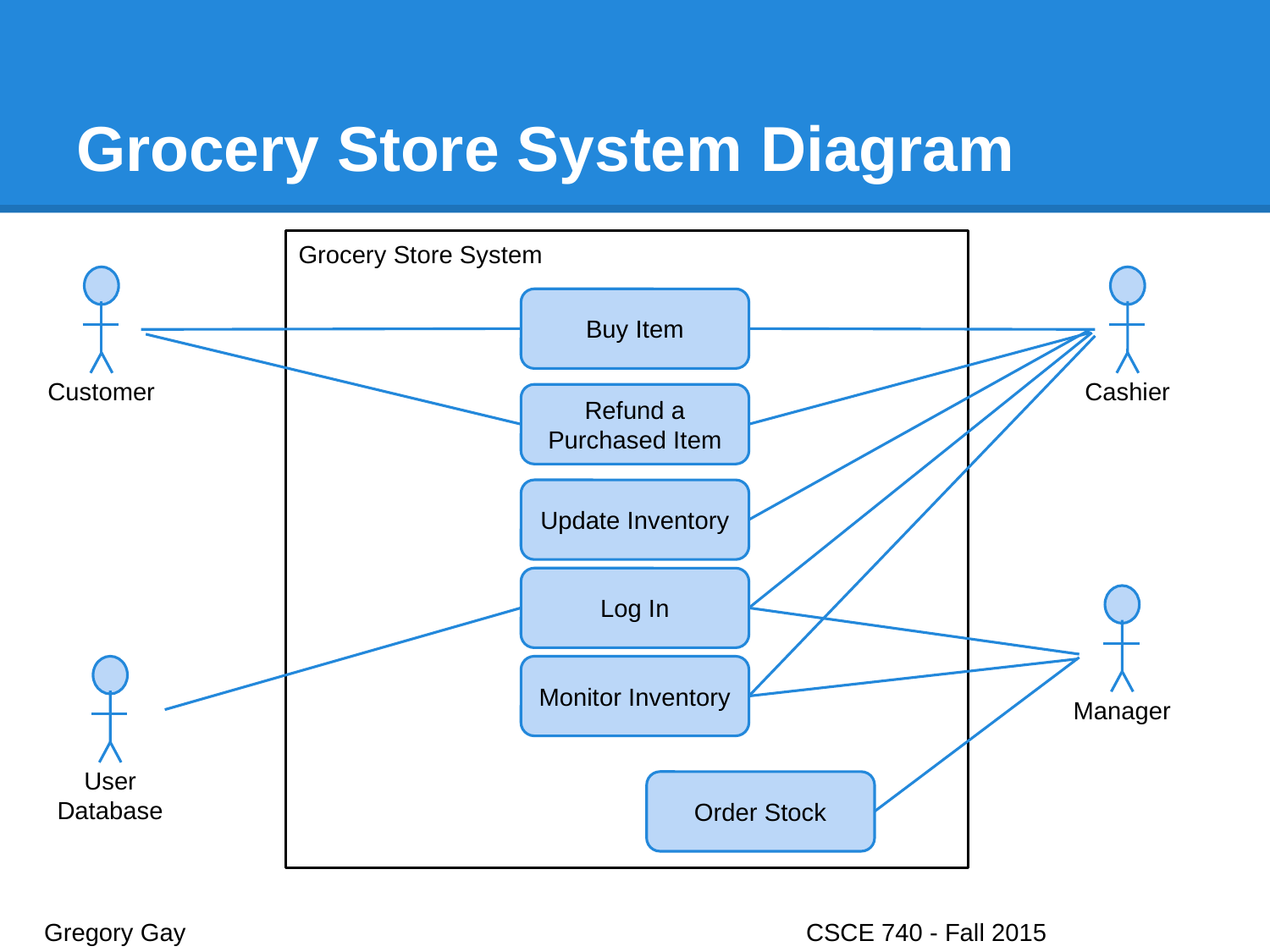

# Grocery Store System Diagram
Grocery Store System

Buy Item
Cashier
Customer
Refund a Purchased Item
Update Inventory
Log In

Monitor Inventory

Manager
User Database
Order Stock
Gregory Gay					CSCE 740 - Fall 2015								2